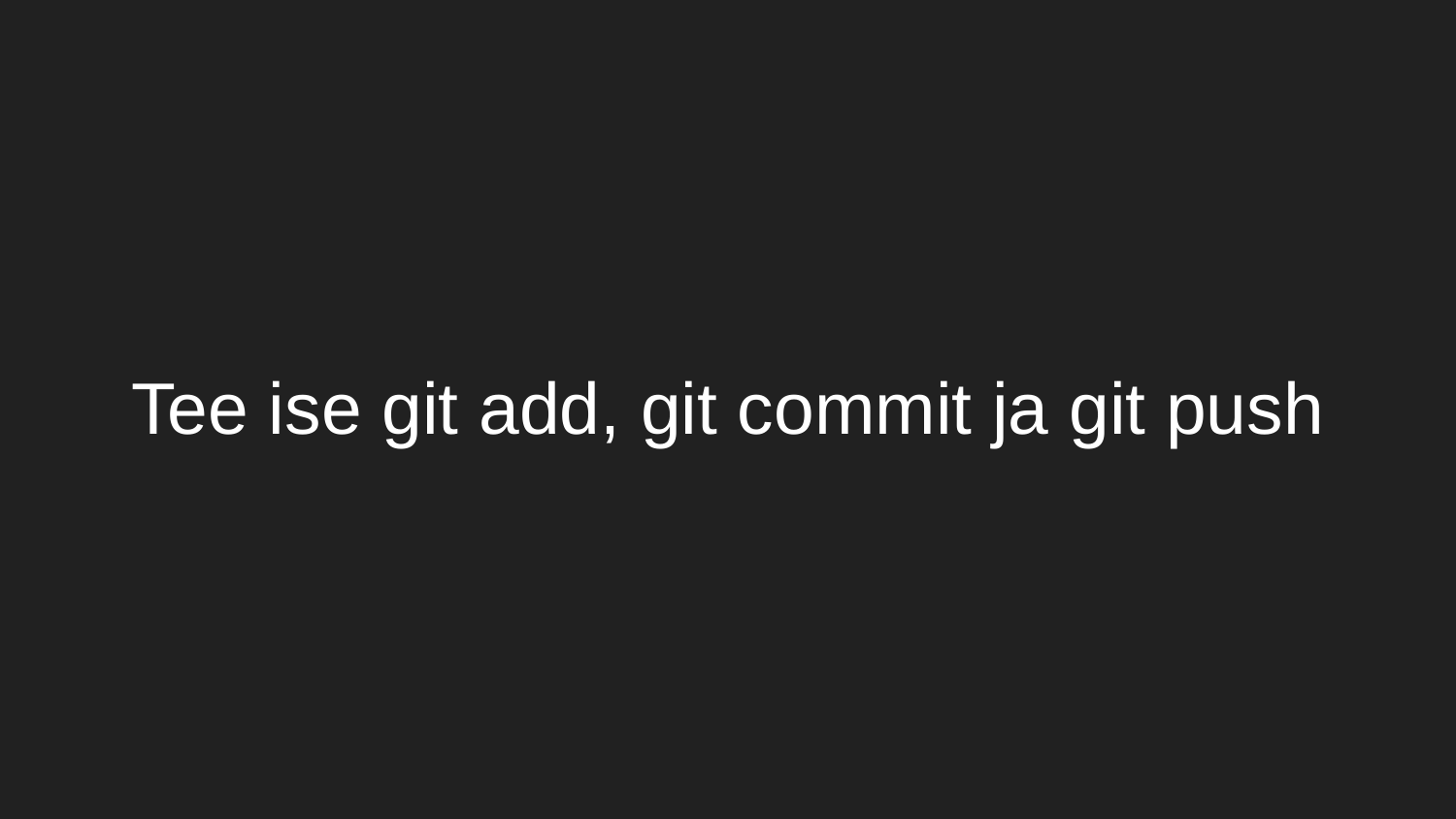

# Tee ise git add, git commit ja git push